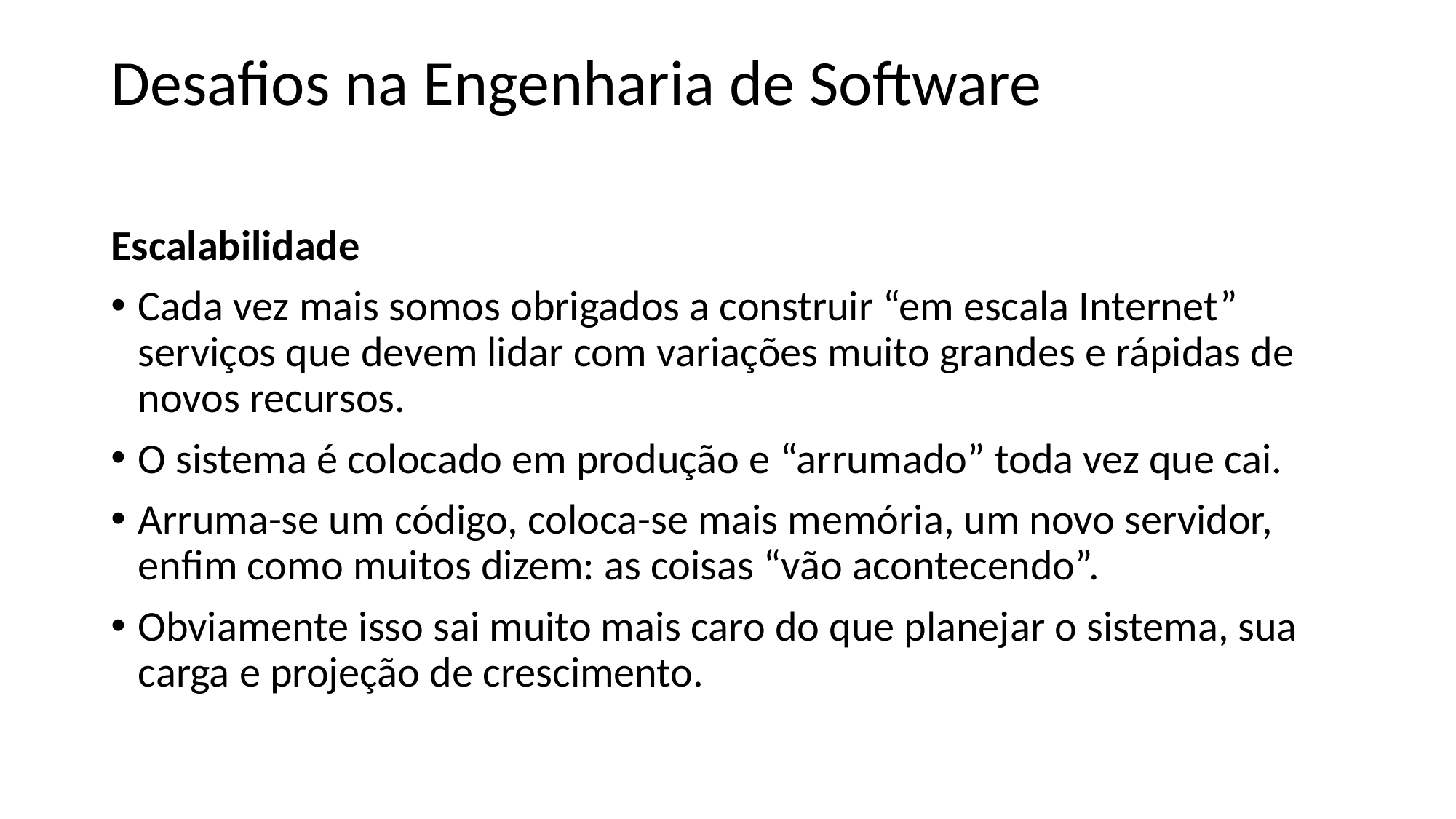

# Desafios na Engenharia de Software
Escalabilidade
Cada vez mais somos obrigados a construir “em escala Internet” serviços que devem lidar com variações muito grandes e rápidas de novos recursos.
O sistema é colocado em produção e “arrumado” toda vez que cai.
Arruma-se um código, coloca-se mais memória, um novo servidor, enfim como muitos dizem: as coisas “vão acontecendo”.
Obviamente isso sai muito mais caro do que planejar o sistema, sua carga e projeção de crescimento.